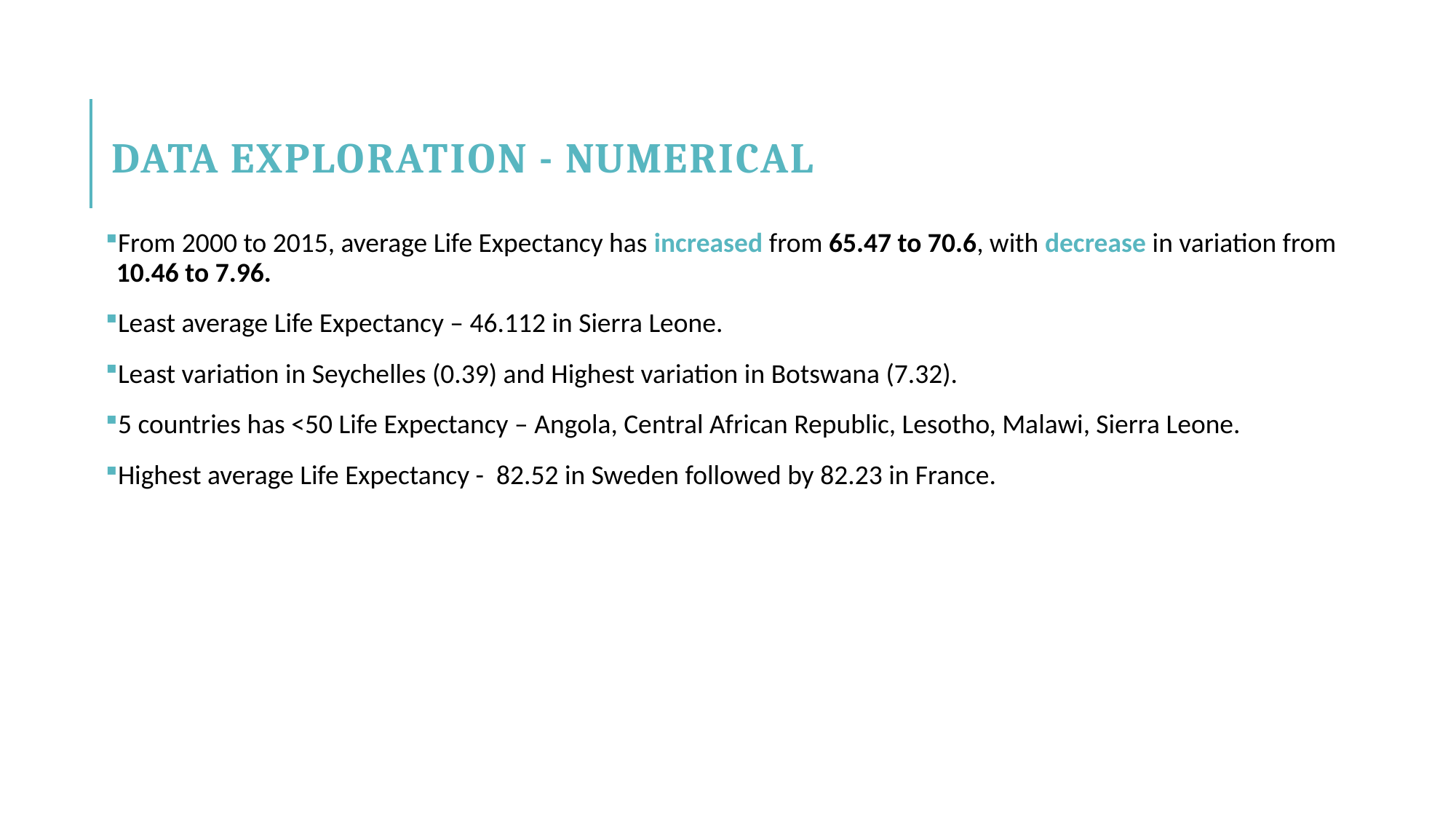

DATA EXPLORATION - NUMERical
From 2000 to 2015, average Life Expectancy has increased from 65.47 to 70.6, with decrease in variation from 10.46 to 7.96.
Least average Life Expectancy – 46.112 in Sierra Leone.
Least variation in Seychelles (0.39) and Highest variation in Botswana (7.32).
5 countries has <50 Life Expectancy – Angola, Central African Republic, Lesotho, Malawi, Sierra Leone.
Highest average Life Expectancy -  82.52 in Sweden followed by 82.23 in France.